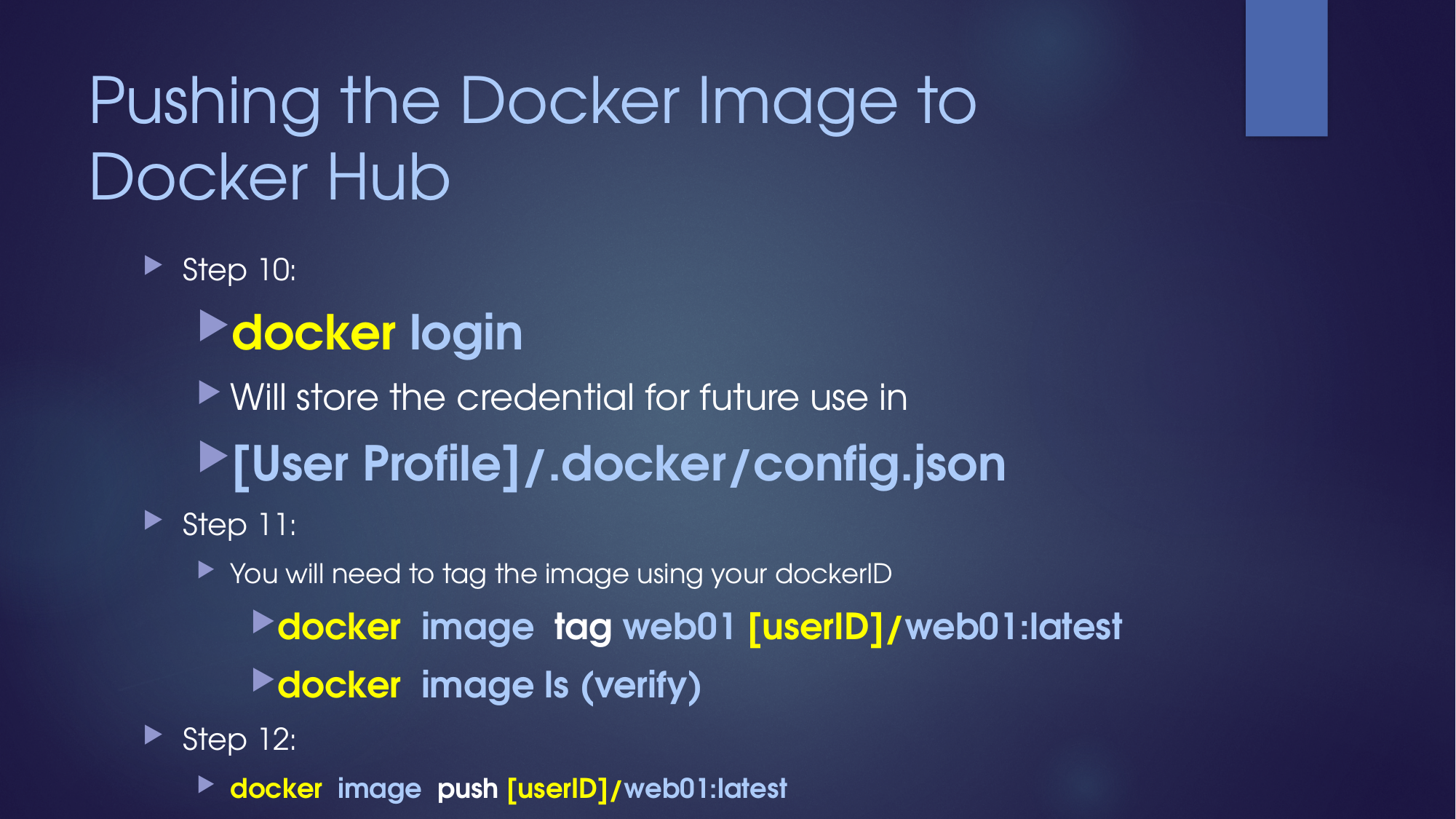

# Pushing the Docker Image to Docker Hub
Step 10:
docker login
Will store the credential for future use in
[User Profile]/.docker/config.json
Step 11:
You will need to tag the image using your dockerID
docker  image  tag web01 [userID]/web01:latest
docker  image ls (verify)
Step 12:
docker  image  push [userID]/web01:latest